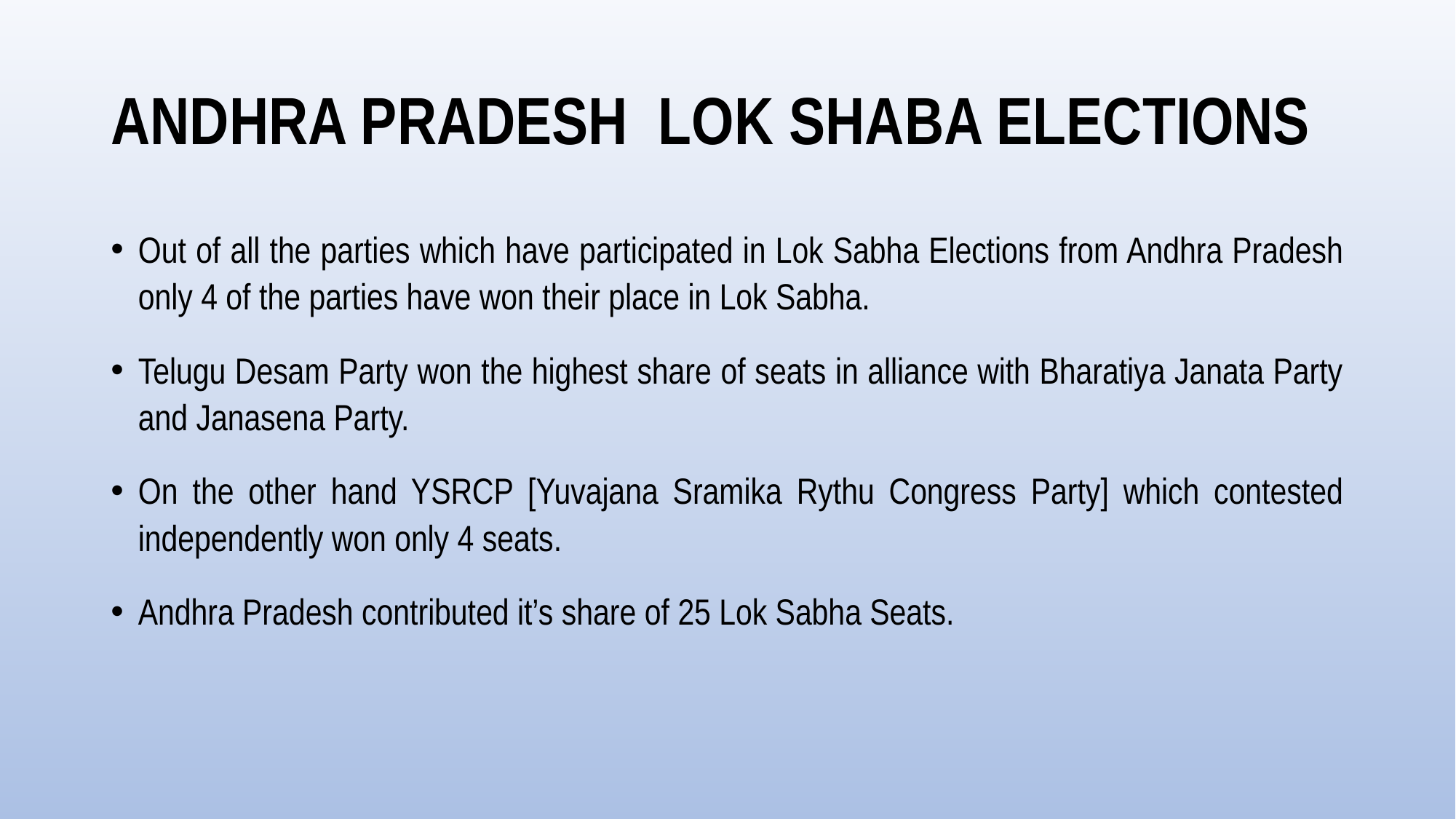

# ANDHRA PRADESH  LOK SHABA ELECTIONS
Out of all the parties which have participated in Lok Sabha Elections from Andhra Pradesh only 4 of the parties have won their place in Lok Sabha.
Telugu Desam Party won the highest share of seats in alliance with Bharatiya Janata Party and Janasena Party.
On the other hand YSRCP [Yuvajana Sramika Rythu Congress Party] which contested independently won only 4 seats.
Andhra Pradesh contributed it’s share of 25 Lok Sabha Seats.